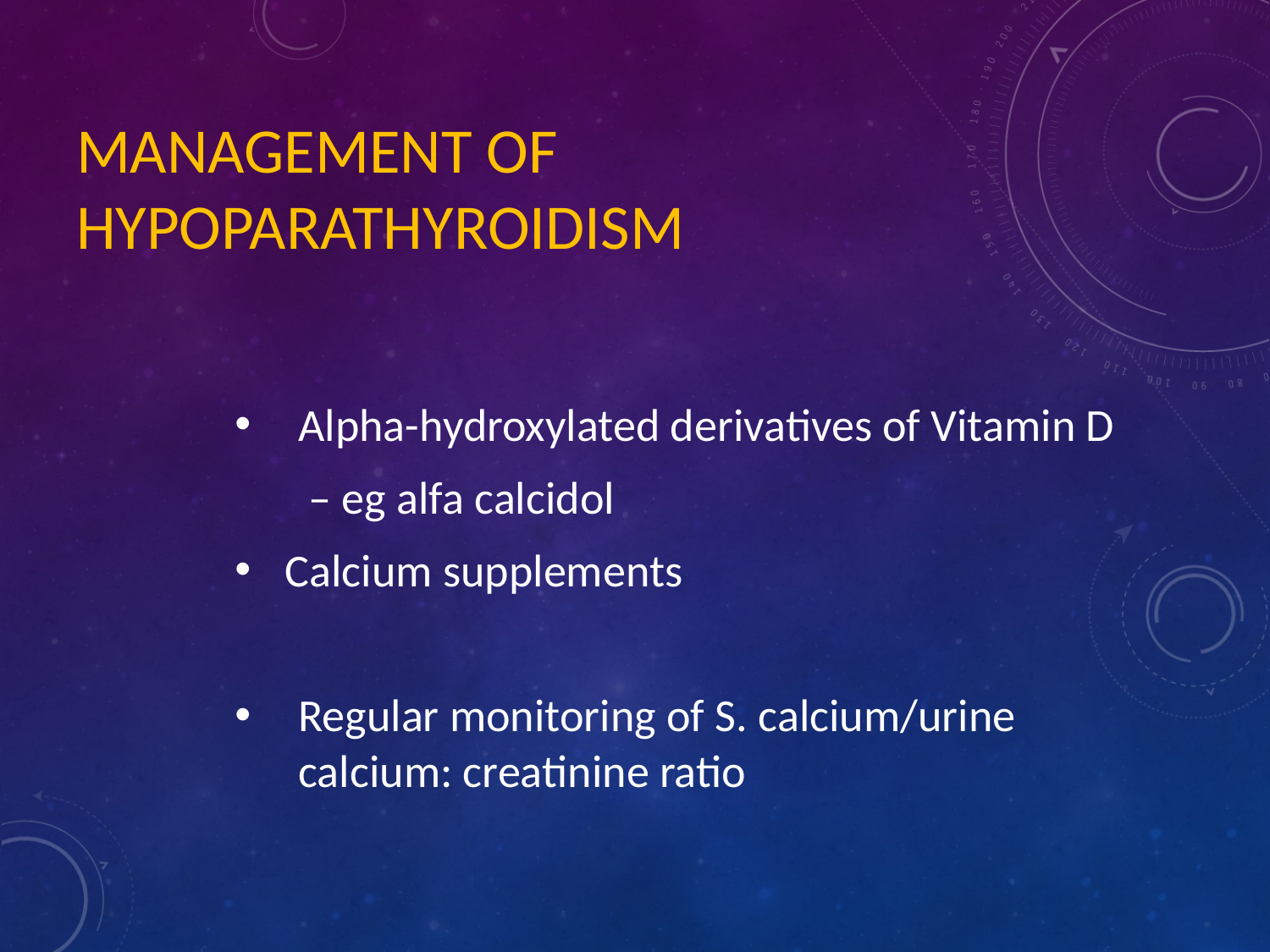

# Management of Hypoparathyroidism
Alpha-hydroxylated derivatives of Vitamin D
	 – eg alfa calcidol
 Calcium supplements

Regular monitoring of S. calcium/urine calcium: creatinine ratio